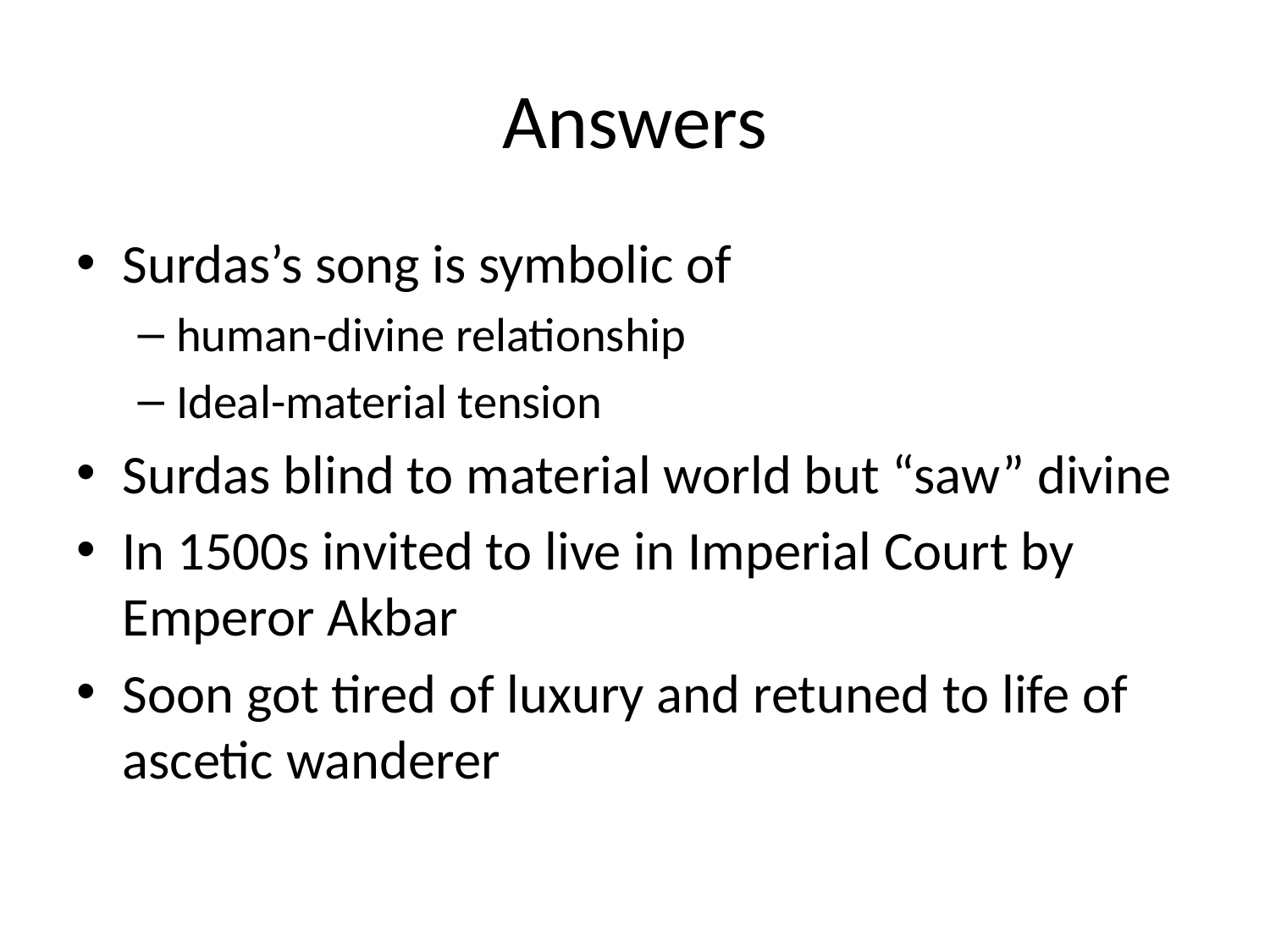

# Answers
Surdas’s song is symbolic of
human-divine relationship
Ideal-material tension
Surdas blind to material world but “saw” divine
In 1500s invited to live in Imperial Court by Emperor Akbar
Soon got tired of luxury and retuned to life of ascetic wanderer